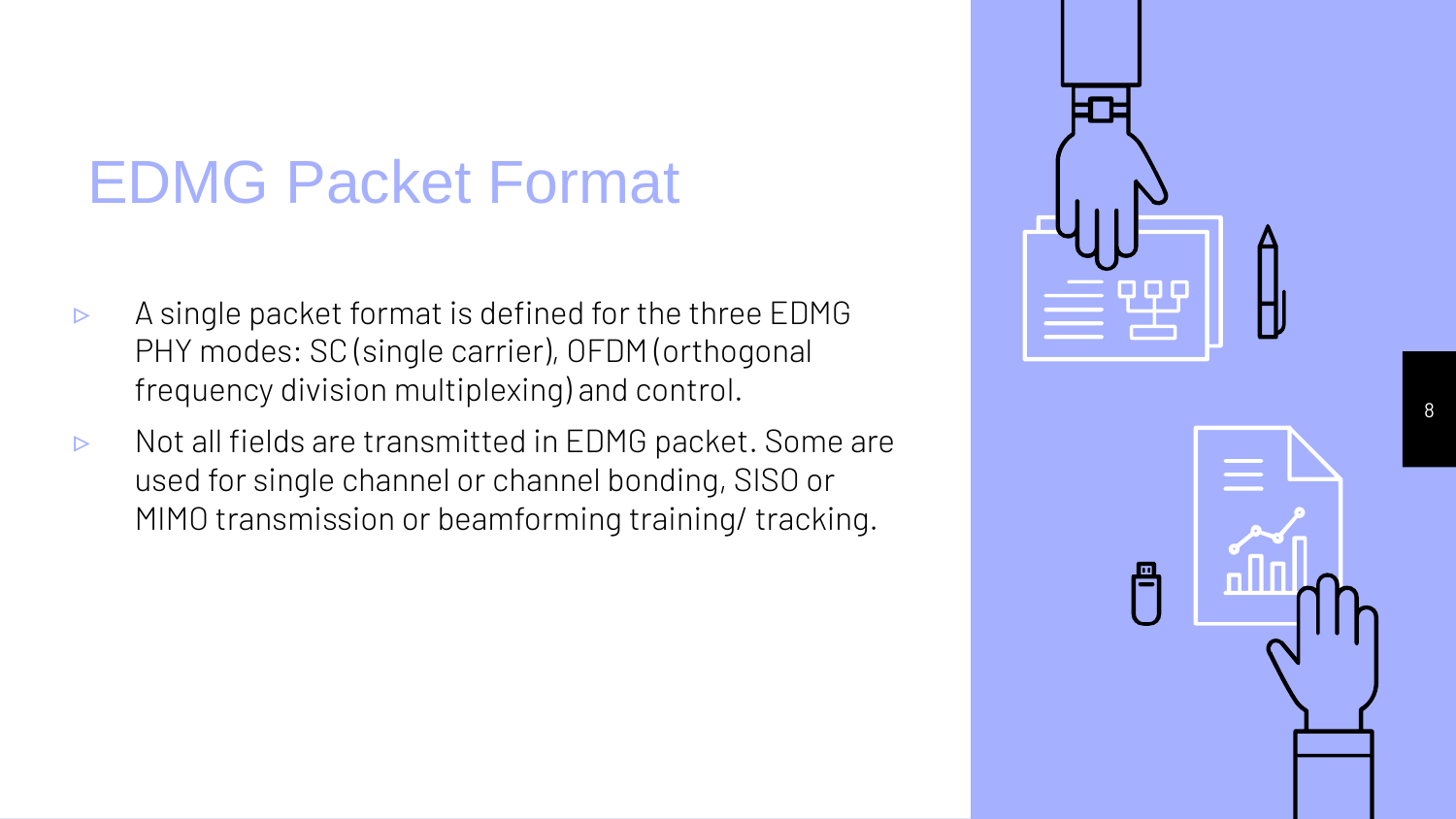

# EDMG Packet Format
A single packet format is defined for the three EDMG PHY modes: SC (single carrier), OFDM (orthogonal frequency division multiplexing) and control.
Not all fields are transmitted in EDMG packet. Some are used for single channel or channel bonding, SISO or MIMO transmission or beamforming training/ tracking.
8